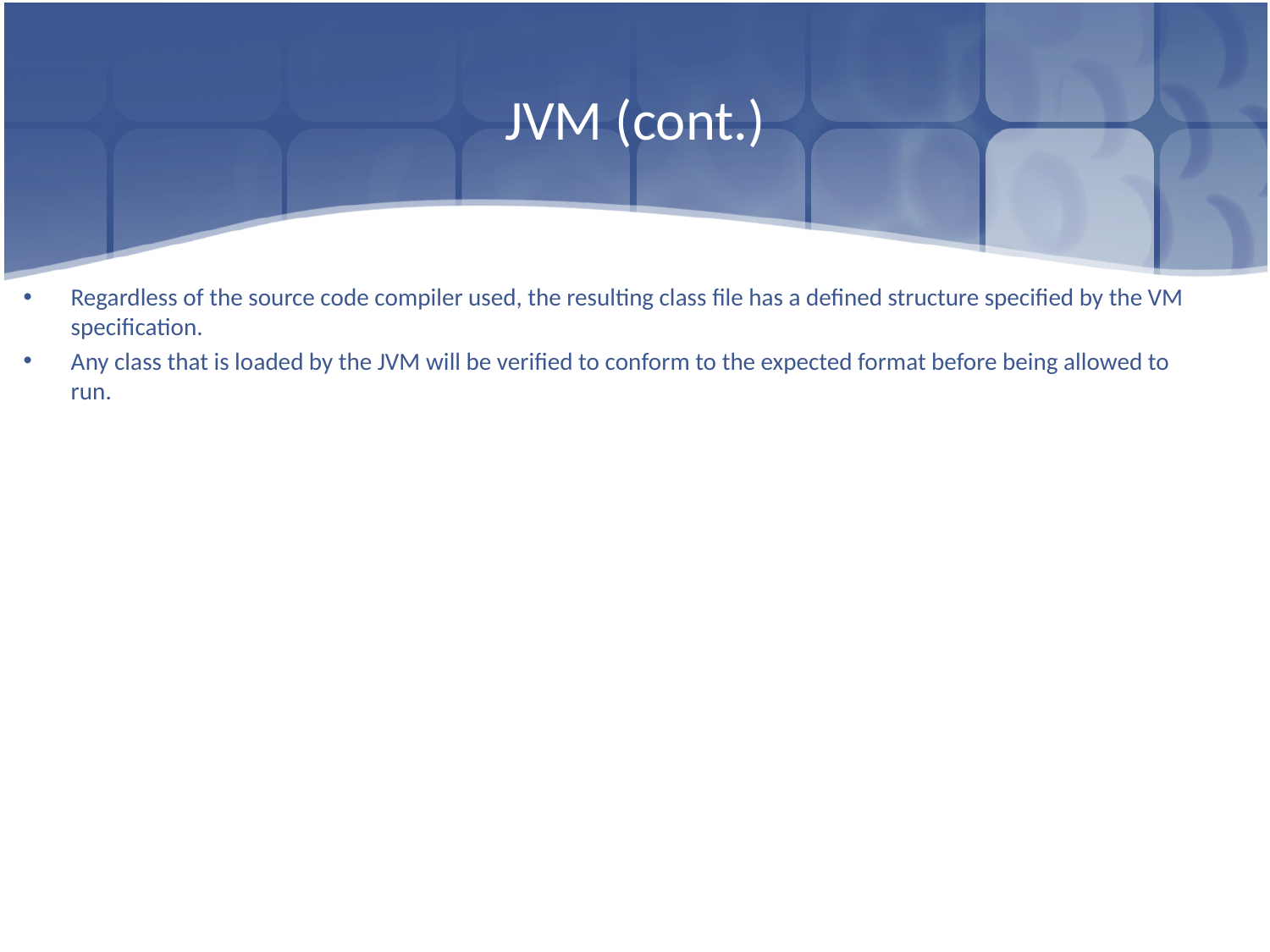

# JVM (cont.)
Regardless of the source code compiler used, the resulting class file has a defined structure specified by the VM specification.
Any class that is loaded by the JVM will be verified to conform to the expected format before being allowed to run.